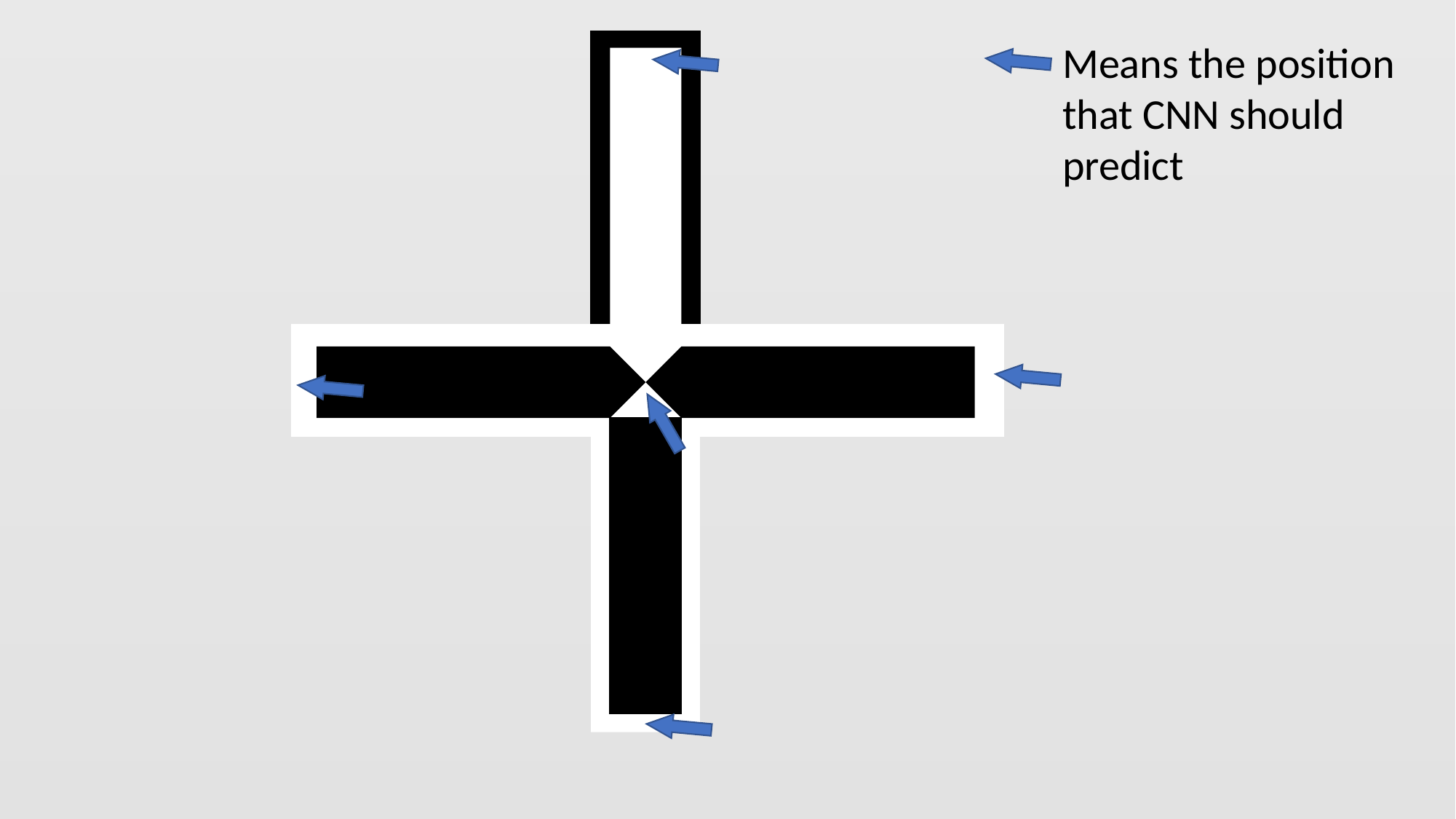

Means the position
that CNN should predict